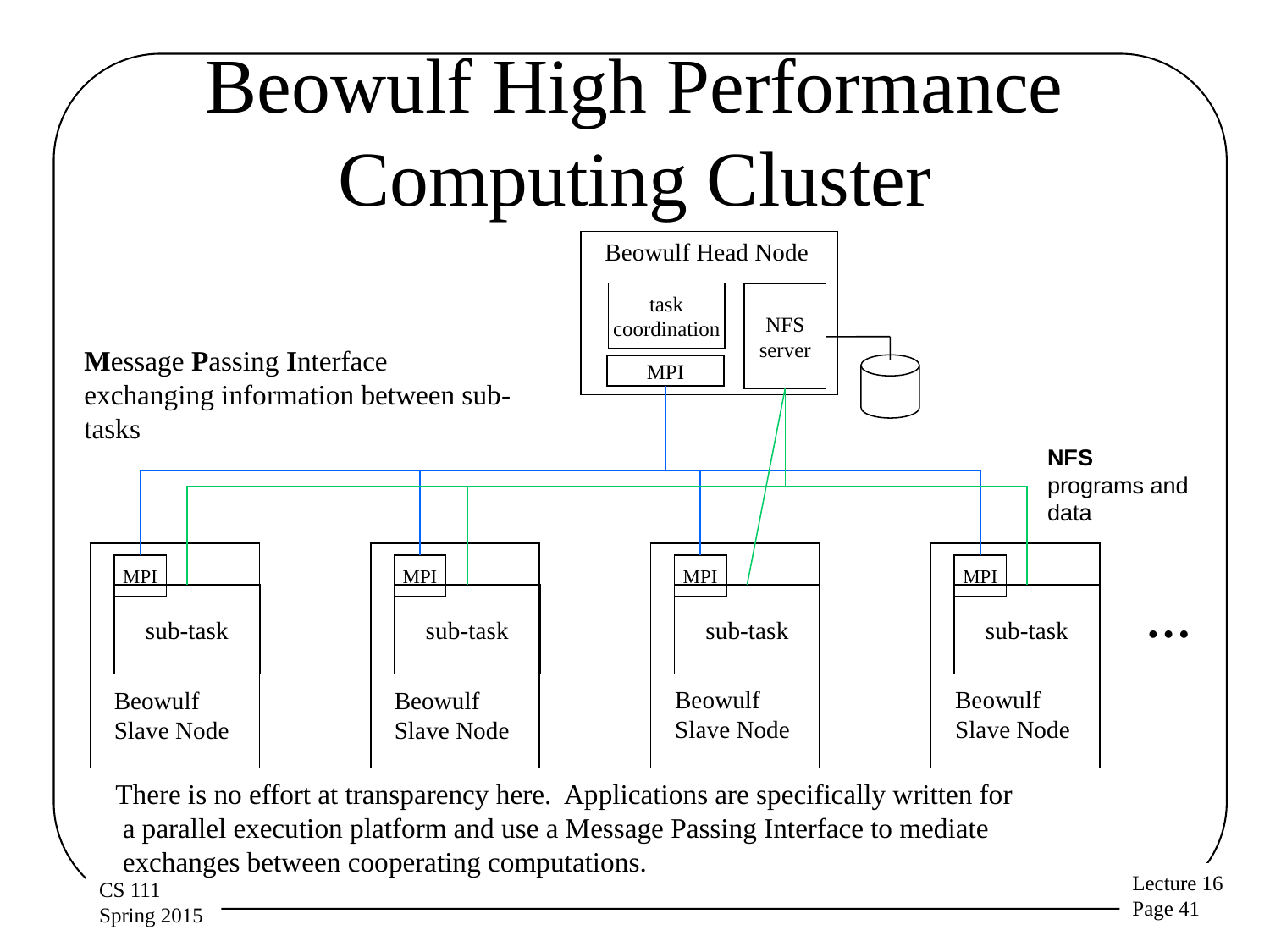

# Beowulf High Performance Computing Cluster

Beowulf Head Node

task
coordination
NFS
server
Message Passing Interface
exchanging information between sub-tasks

MPI
NFS
programs and data

MPI
MPI
MPI
MPI
sub-task
sub-task
sub-task
sub-task
…
Beowulf Slave Node
Beowulf Slave Node
Beowulf Slave Node
Beowulf Slave Node
There is no effort at transparency here.  Applications are specifically written for
 a parallel execution platform and use a Message Passing Interface to mediate
 exchanges between cooperating computations.